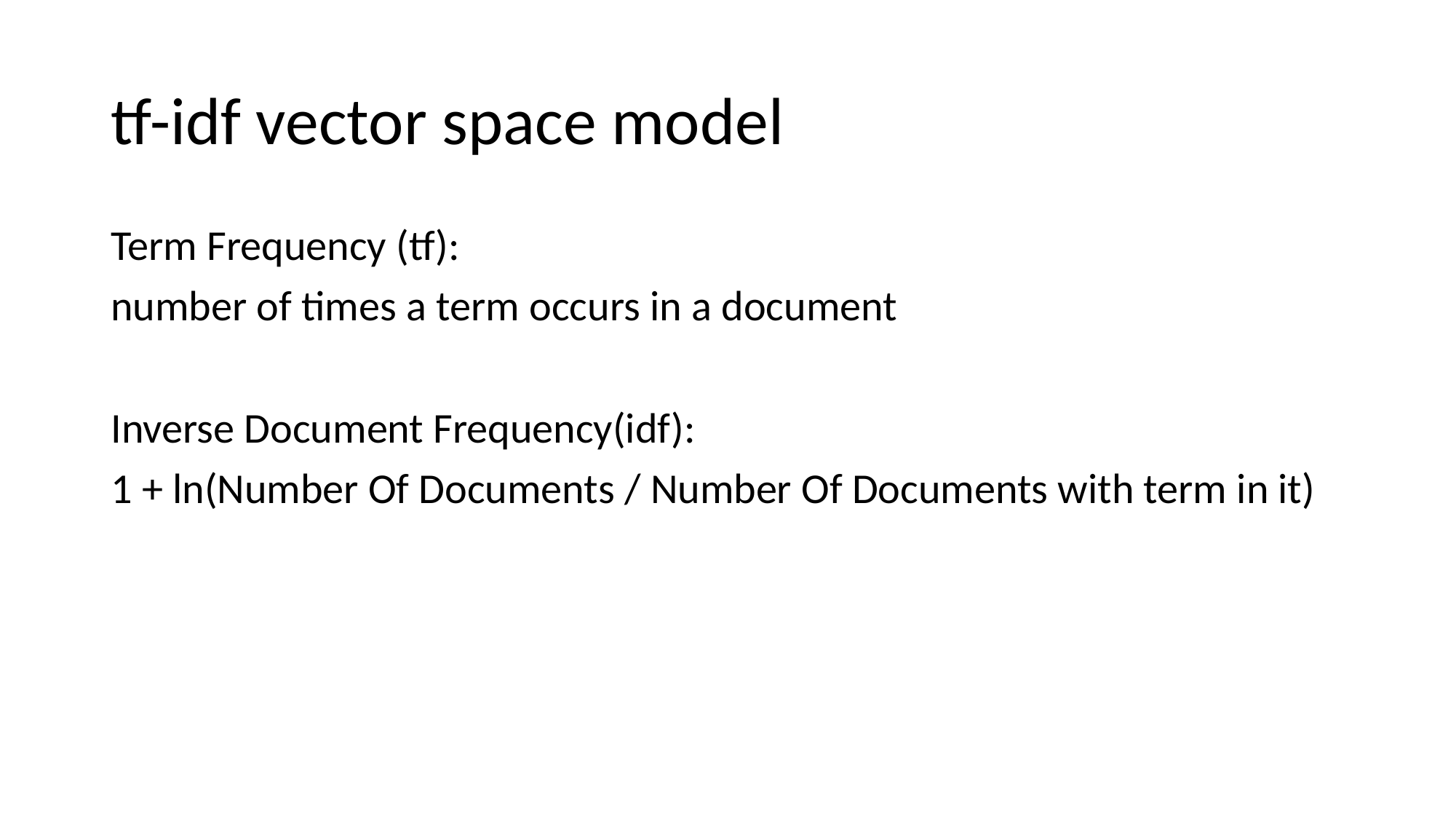

# tf-idf vector space model
Term Frequency (tf):
number of times a term occurs in a document

Inverse Document Frequency(idf):
1 + ln(Number Of Documents / Number Of Documents with term in it)